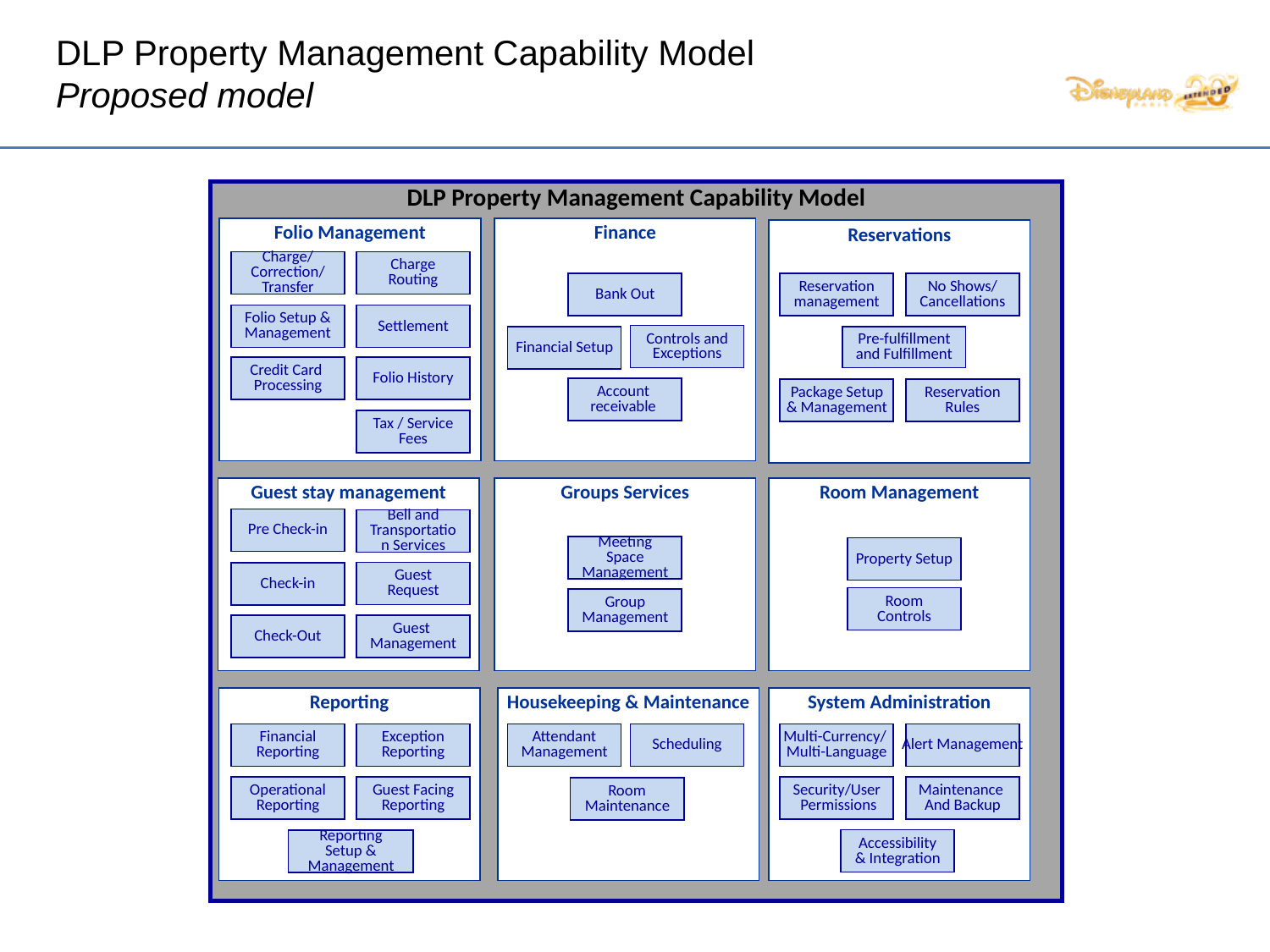

# DLP Property Management Capability Model Proposed model
DLP Property Management Capability Model
Folio Management
Finance
Reservations
Charge/Correction/Transfer
Charge Routing
Bank Out
Reservation management
No Shows/ Cancellations
Folio Setup & Management
Settlement
Controls and Exceptions
Financial Setup
Pre-fulfillment and Fulfillment
Credit Card
Processing
Folio History
Account
receivable
Package Setup & Management
Reservation Rules
Tax / Service Fees
Guest stay management
Groups Services
Room Management
Pre Check-in
Bell and Transportation Services
Meeting Space Management
Property Setup
Guest Request
Check-in
Room Controls
Group Management
Guest
Management
Check-Out
Reporting
Housekeeping & Maintenance
System Administration
Financial
Reporting
Exception
Reporting
Attendant Management
Scheduling
Multi-Currency/
Multi-Language
Alert Management
Operational Reporting
Guest Facing Reporting
Security/User
 Permissions
Maintenance
And Backup
Room Maintenance
Accessibility & Integration
Reporting Setup & Management